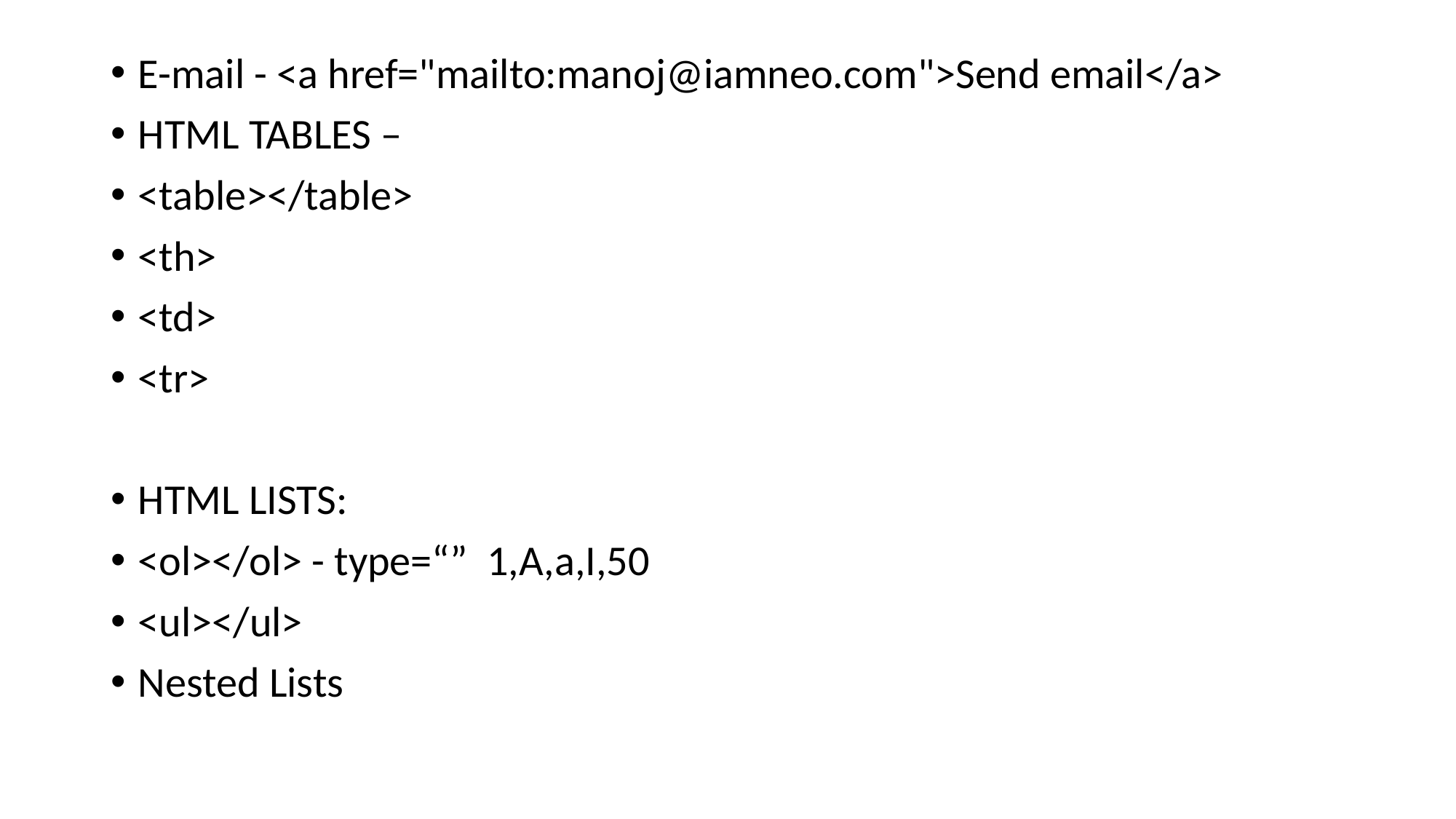

E-mail - <a href="mailto:manoj@iamneo.com">Send email</a>
HTML TABLES –
<table></table>
<th>
<td>
<tr>

HTML LISTS:
<ol></ol> - type=“”  1,A,a,I,50
<ul></ul>
Nested Lists